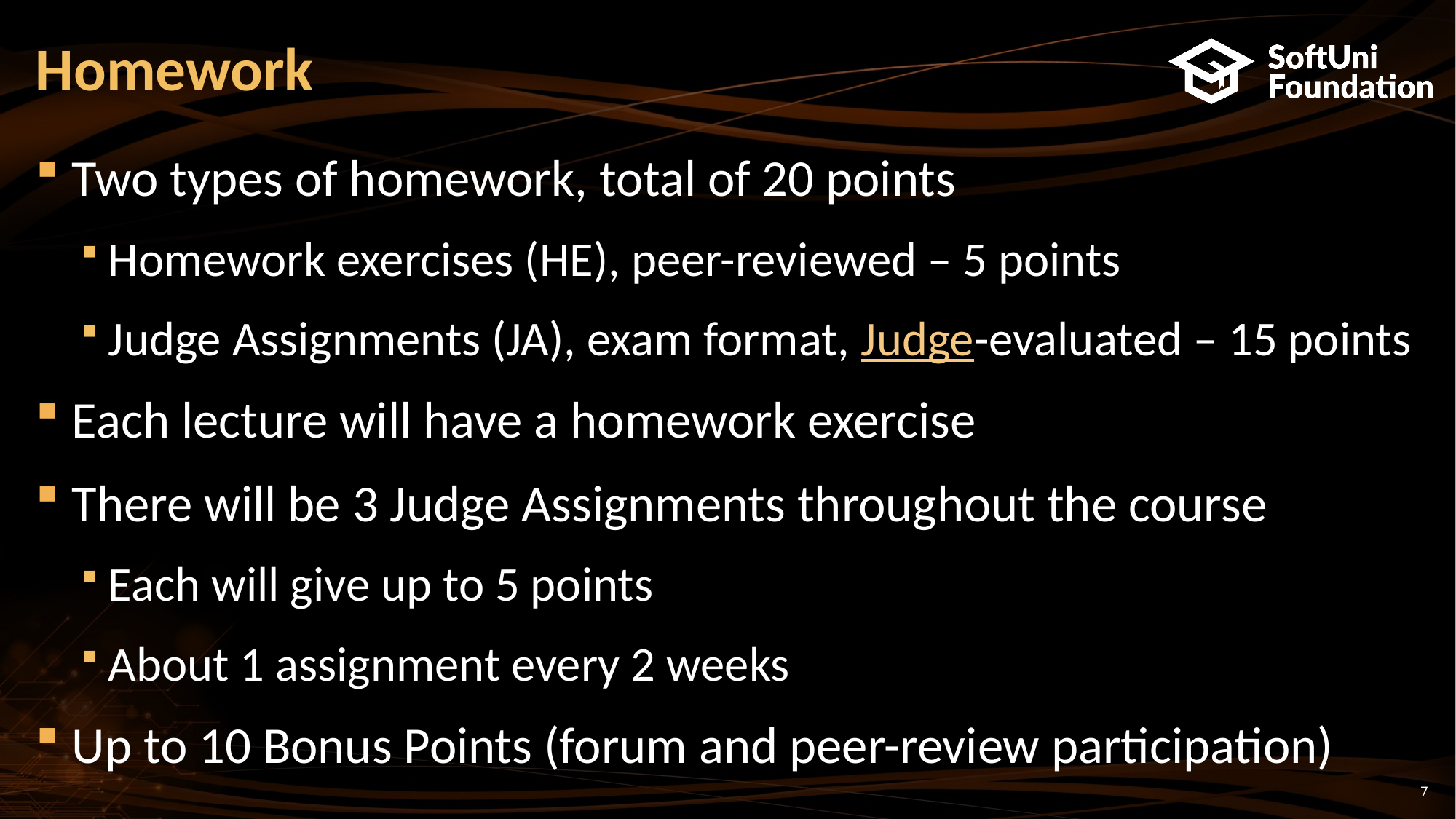

# Homework
Two types of homework, total of 20 points
Homework exercises (HE), peer-reviewed – 5 points
Judge Assignments (JA), exam format, Judge-evaluated – 15 points
Each lecture will have a homework exercise
There will be 3 Judge Assignments throughout the course
Each will give up to 5 points
About 1 assignment every 2 weeks
Up to 10 Bonus Points (forum and peer-review participation)

7